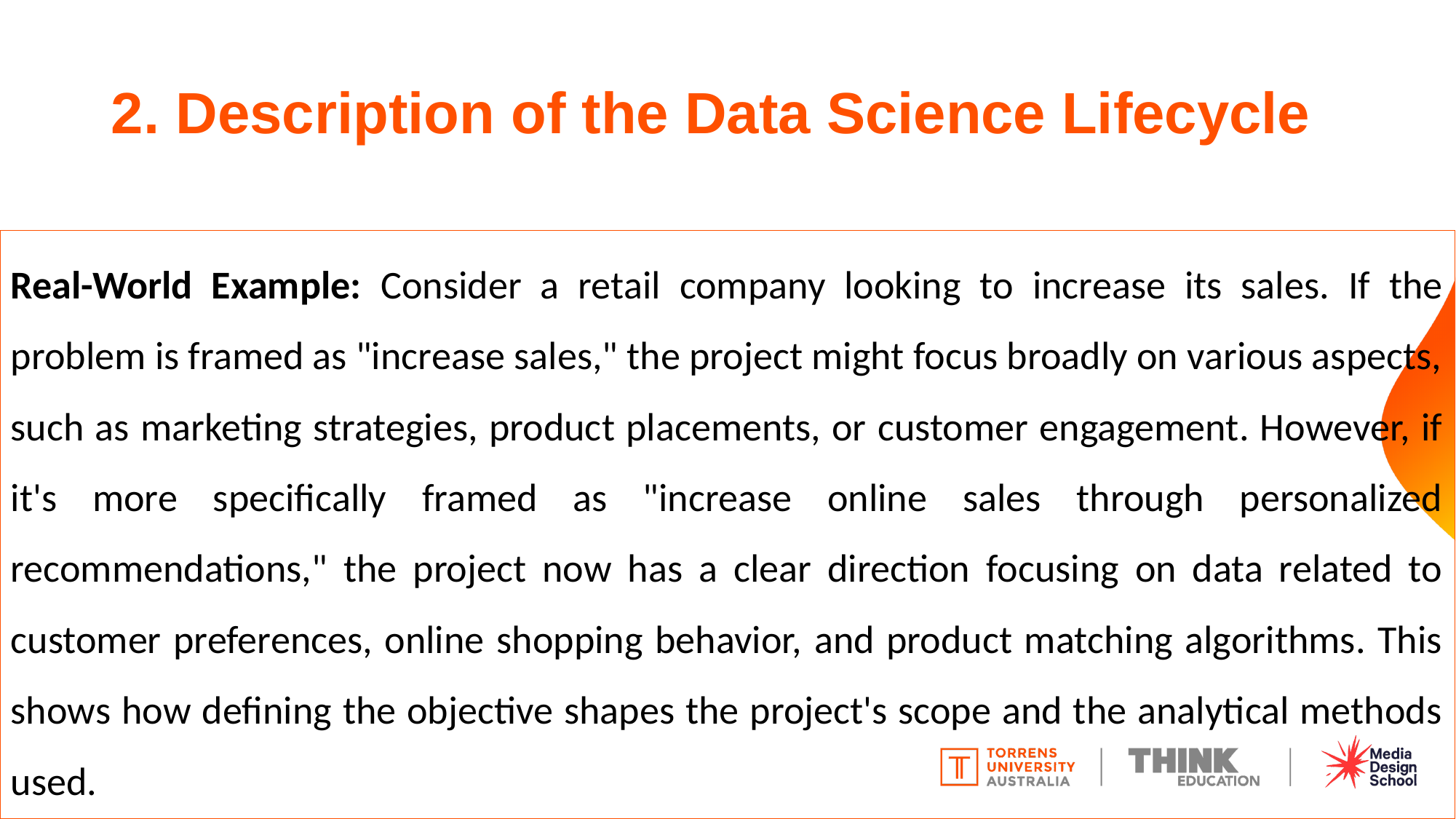

# 2. Description of the Data Science Lifecycle
Real-World Example: Consider a retail company looking to increase its sales. If the problem is framed as "increase sales," the project might focus broadly on various aspects, such as marketing strategies, product placements, or customer engagement. However, if it's more specifically framed as "increase online sales through personalized recommendations," the project now has a clear direction focusing on data related to customer preferences, online shopping behavior, and product matching algorithms. This shows how defining the objective shapes the project's scope and the analytical methods used.